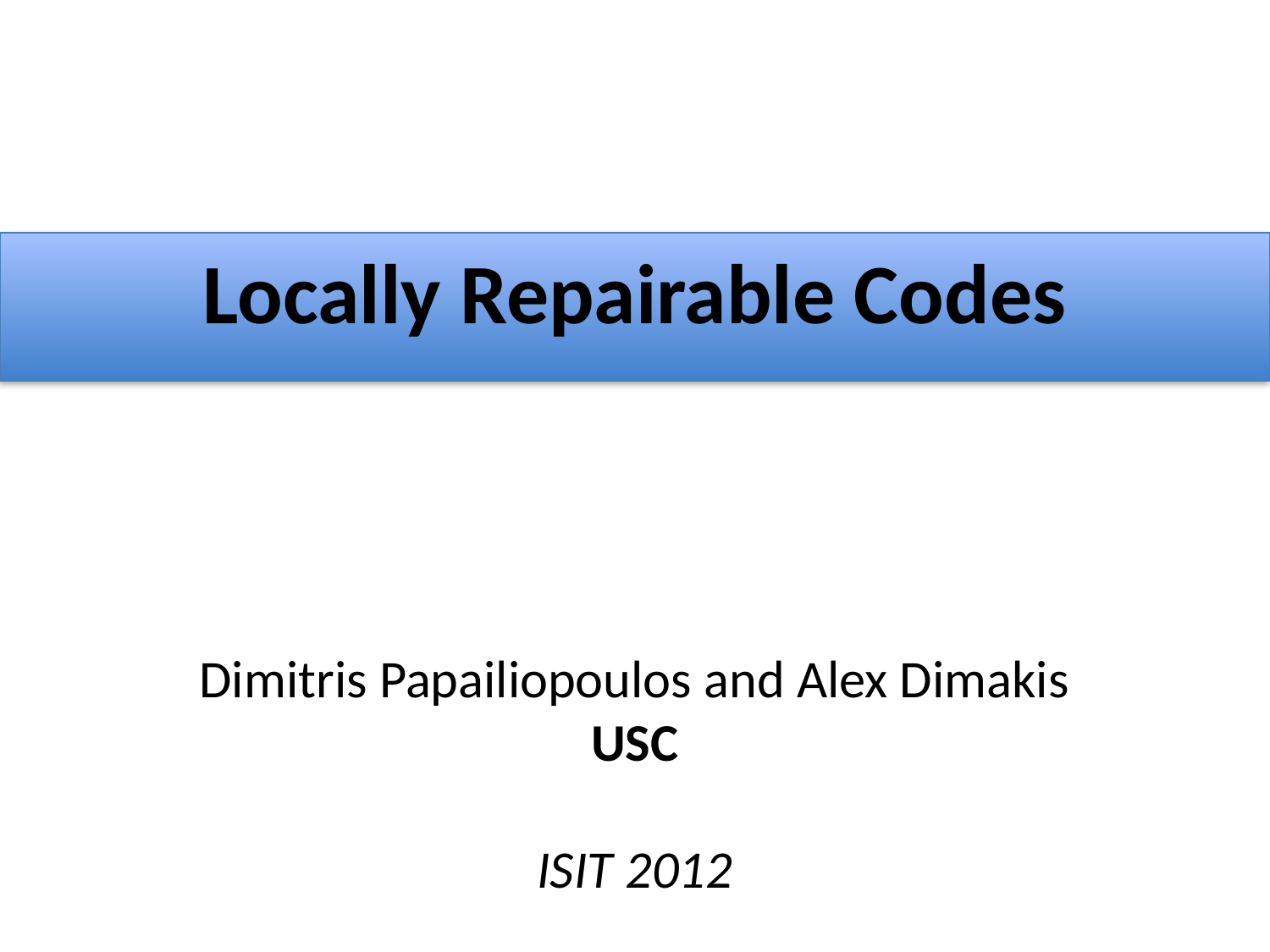

# Locally Repairable Codes
Dimitris Papailiopoulos and Alex Dimakis
USC

ISIT 2012